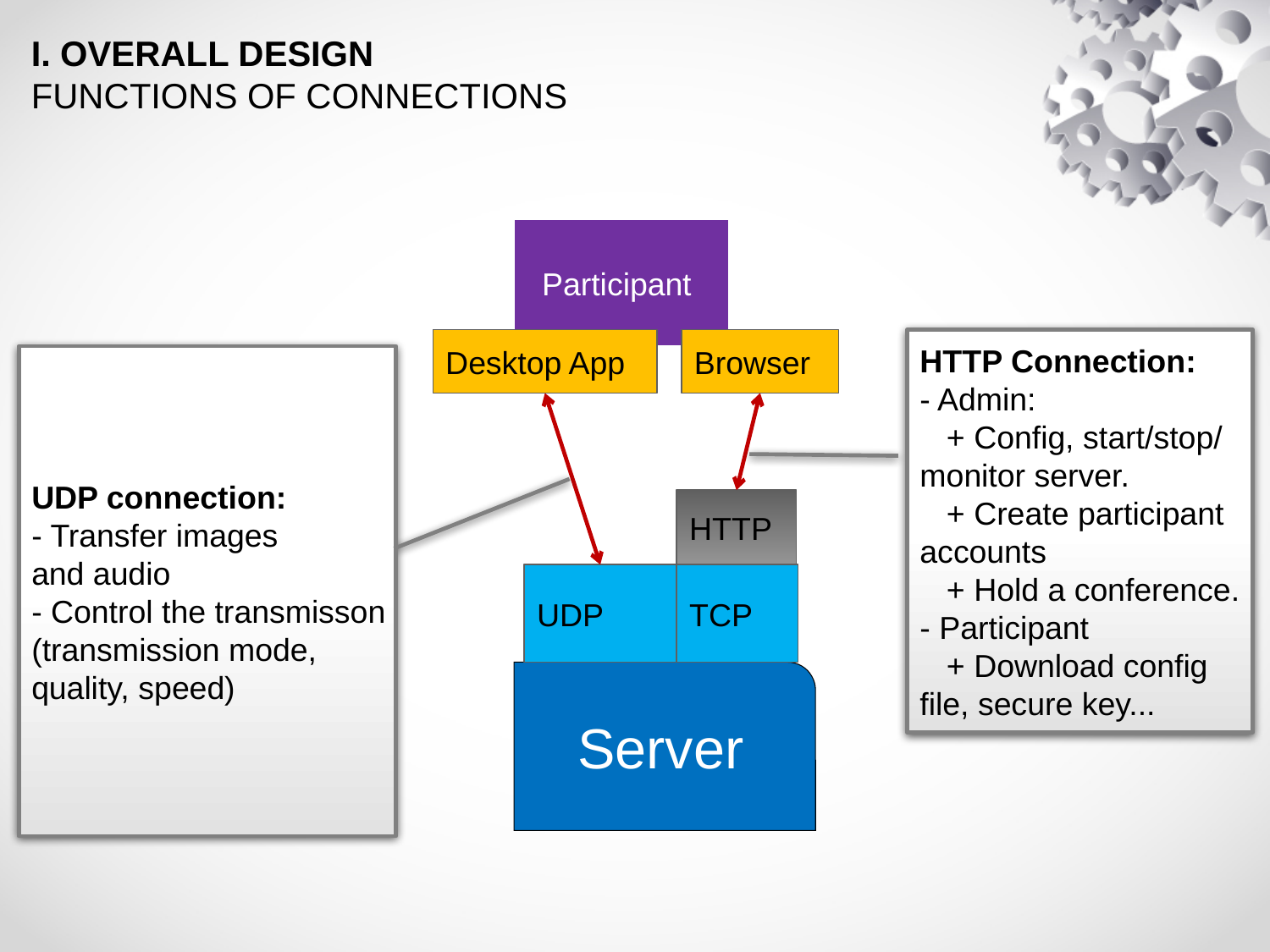

I. OVERALL DESIGN
FUNCTIONS OF CONNECTIONS
Participant
Desktop App
Browser
HTTP Connection:
- Admin:
   + Config, start/stop/
monitor server.
   + Create participant
accounts
   + Hold a conference.
- Participant
   + Download config
file, secure key...
UDP connection:
- Transfer images
and audio
- Control the transmisson
(transmission mode,
quality, speed)
HTTP
UDP
TCP
Server